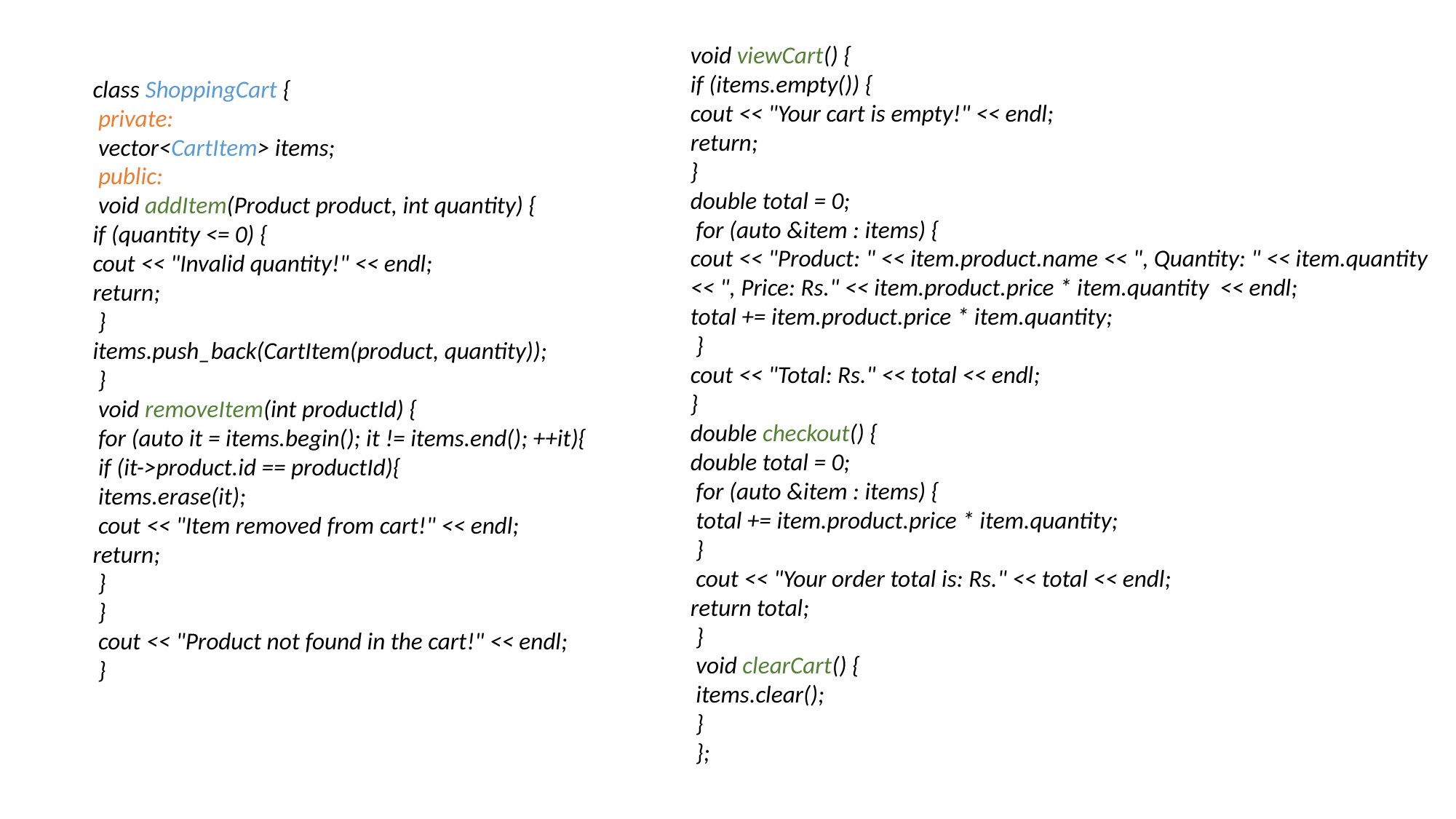

void viewCart() {
if (items.empty()) {
cout << "Your cart is empty!" << endl;
return;
}
double total = 0;
 for (auto &item : items) {
cout << "Product: " << item.product.name << ", Quantity: " << item.quantity << ", Price: Rs." << item.product.price * item.quantity  << endl;
total += item.product.price * item.quantity;
 }
cout << "Total: Rs." << total << endl;
}
double checkout() {
double total = 0;
 for (auto &item : items) {
 total += item.product.price * item.quantity;
 }
 cout << "Your order total is: Rs." << total << endl;
return total;
 }
 void clearCart() {
 items.clear();
 }
 };
class ShoppingCart {
 private:
 vector<CartItem> items;
 public:
 void addItem(Product product, int quantity) {
if (quantity <= 0) {
cout << "Invalid quantity!" << endl;
return;
 }
items.push_back(CartItem(product, quantity));
 }
 void removeItem(int productId) {
 for (auto it = items.begin(); it != items.end(); ++it){
 if (it->product.id == productId){
 items.erase(it);
 cout << "Item removed from cart!" << endl;
return;
 }
 }
 cout << "Product not found in the cart!" << endl;
 }